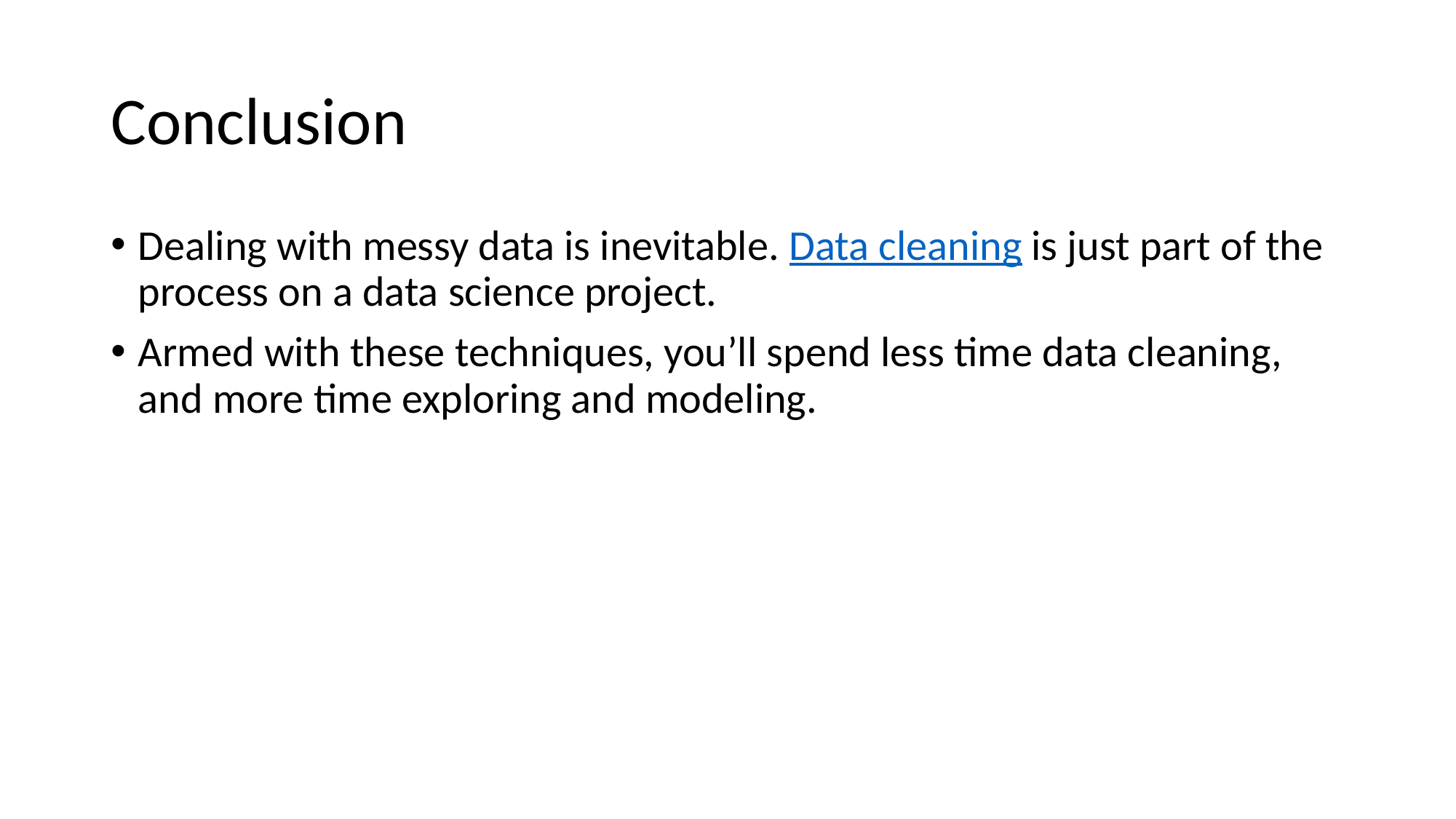

# Conclusion
Dealing with messy data is inevitable. Data cleaning is just part of the process on a data science project.
Armed with these techniques, you’ll spend less time data cleaning, and more time exploring and modeling.